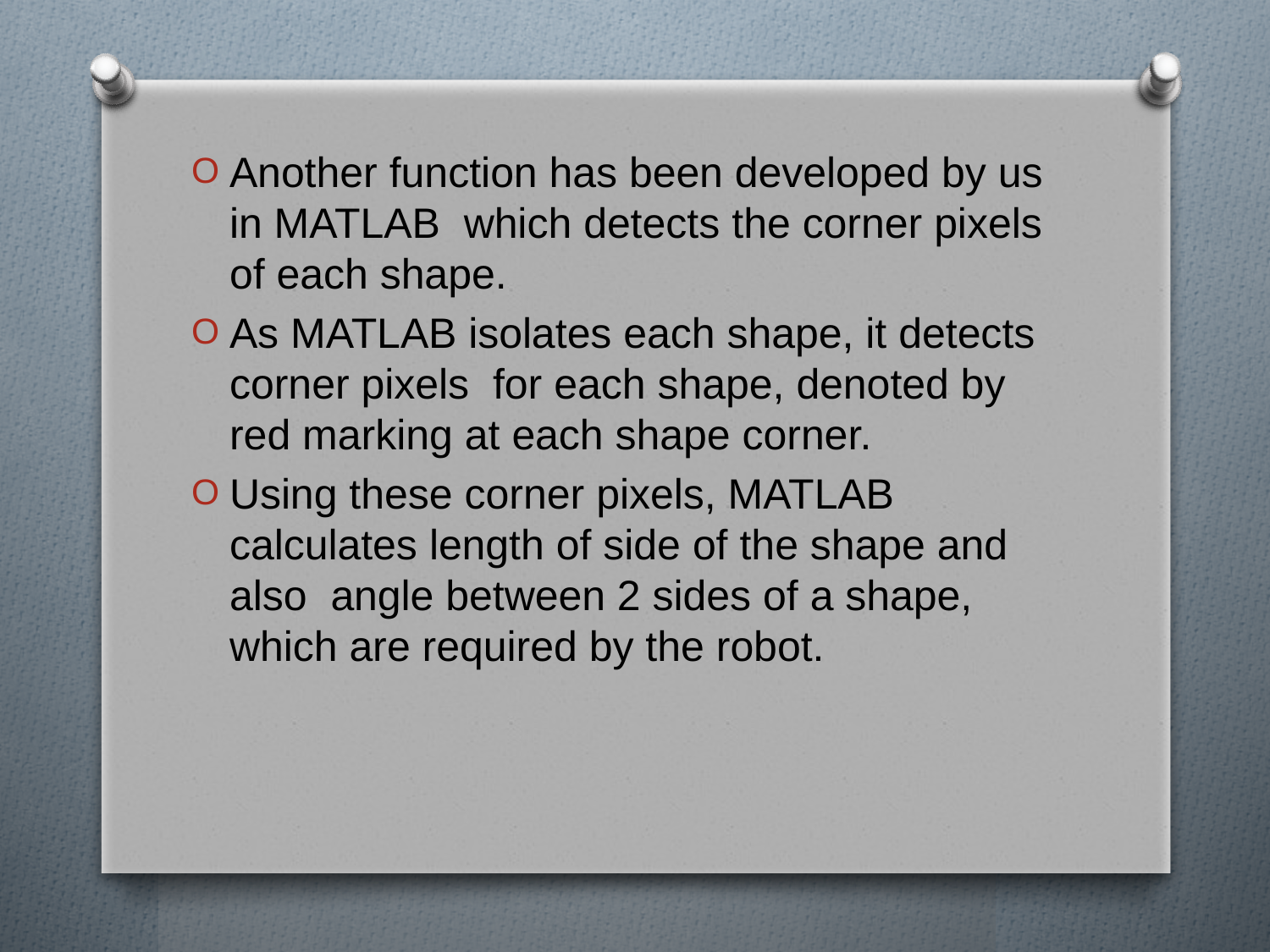

Another function has been developed by us in MATLAB  which detects the corner pixels of each shape.
As MATLAB isolates each shape, it detects corner pixels  for each shape, denoted by red marking at each shape corner.
Using these corner pixels, MATLAB calculates length of side of the shape and also  angle between 2 sides of a shape, which are required by the robot.